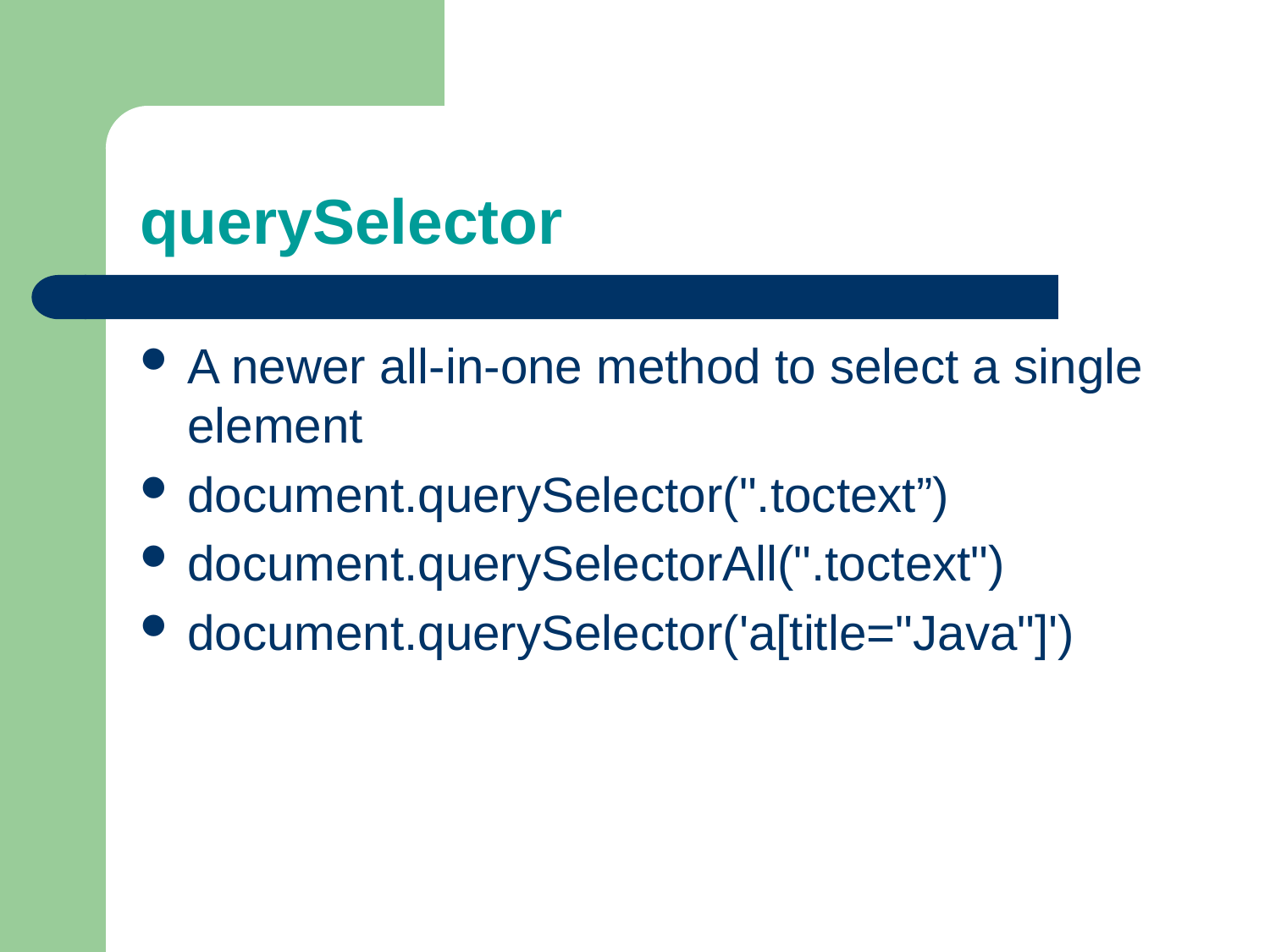

# querySelector
A newer all-in-one method to select a single element
document.querySelector(".toctext”)
document.querySelectorAll(".toctext")
document.querySelector('a[title="Java"]')